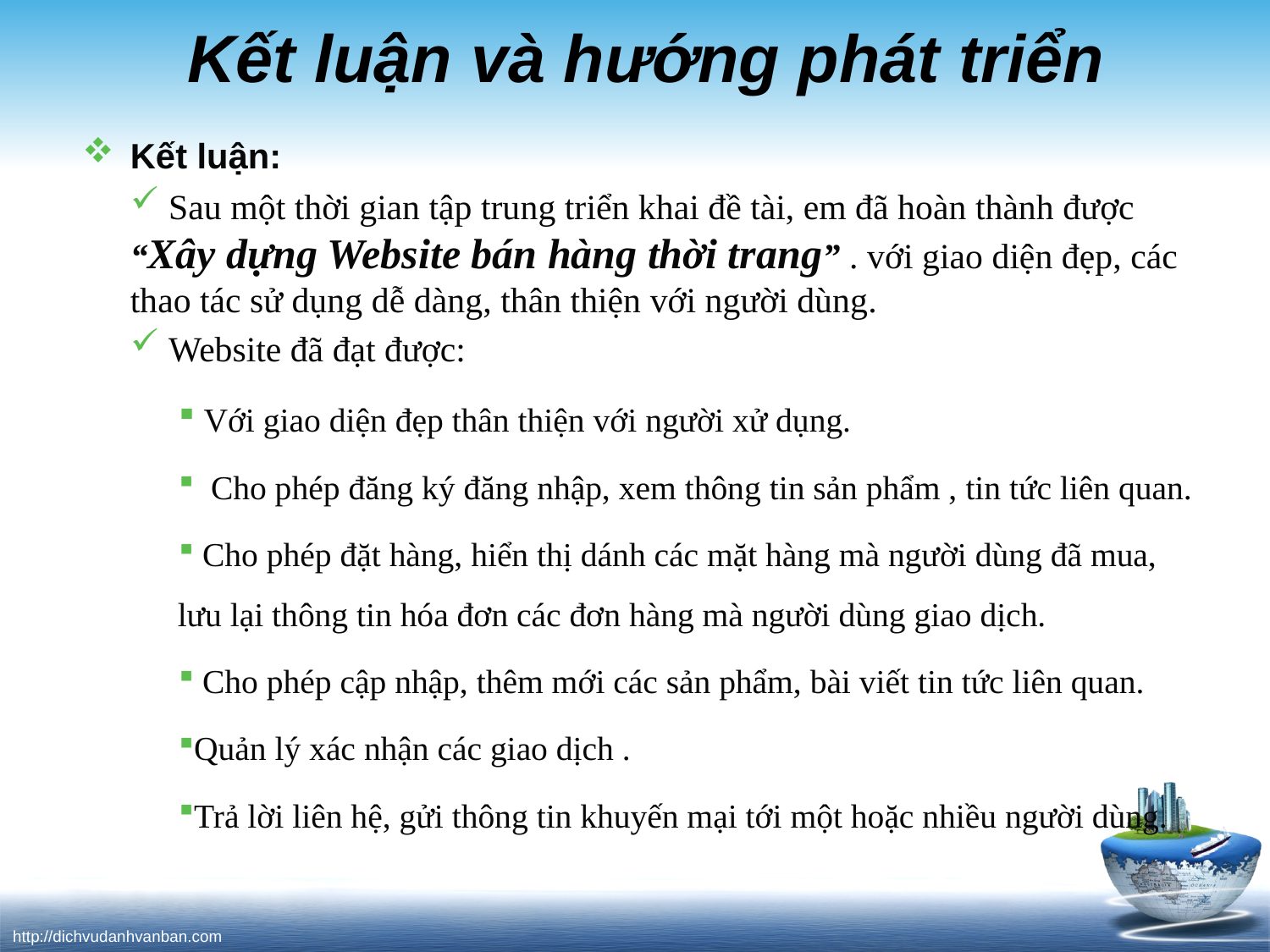

# Kết luận và hướng phát triển
Kết luận:
 Sau một thời gian tập trung triển khai đề tài, em đã hoàn thành được “Xây dựng Website bán hàng thời trang” . với giao diện đẹp, các thao tác sử dụng dễ dàng, thân thiện với người dùng.
 Website đã đạt được:
 Với giao diện đẹp thân thiện với người xử dụng.
  Cho phép đăng ký đăng nhập, xem thông tin sản phẩm , tin tức liên quan.
 Cho phép đặt hàng, hiển thị dánh các mặt hàng mà người dùng đã mua, lưu lại thông tin hóa đơn các đơn hàng mà người dùng giao dịch.
 Cho phép cập nhập, thêm mới các sản phẩm, bài viết tin tức liên quan.
Quản lý xác nhận các giao dịch .
Trả lời liên hệ, gửi thông tin khuyến mại tới một hoặc nhiều người dùng.